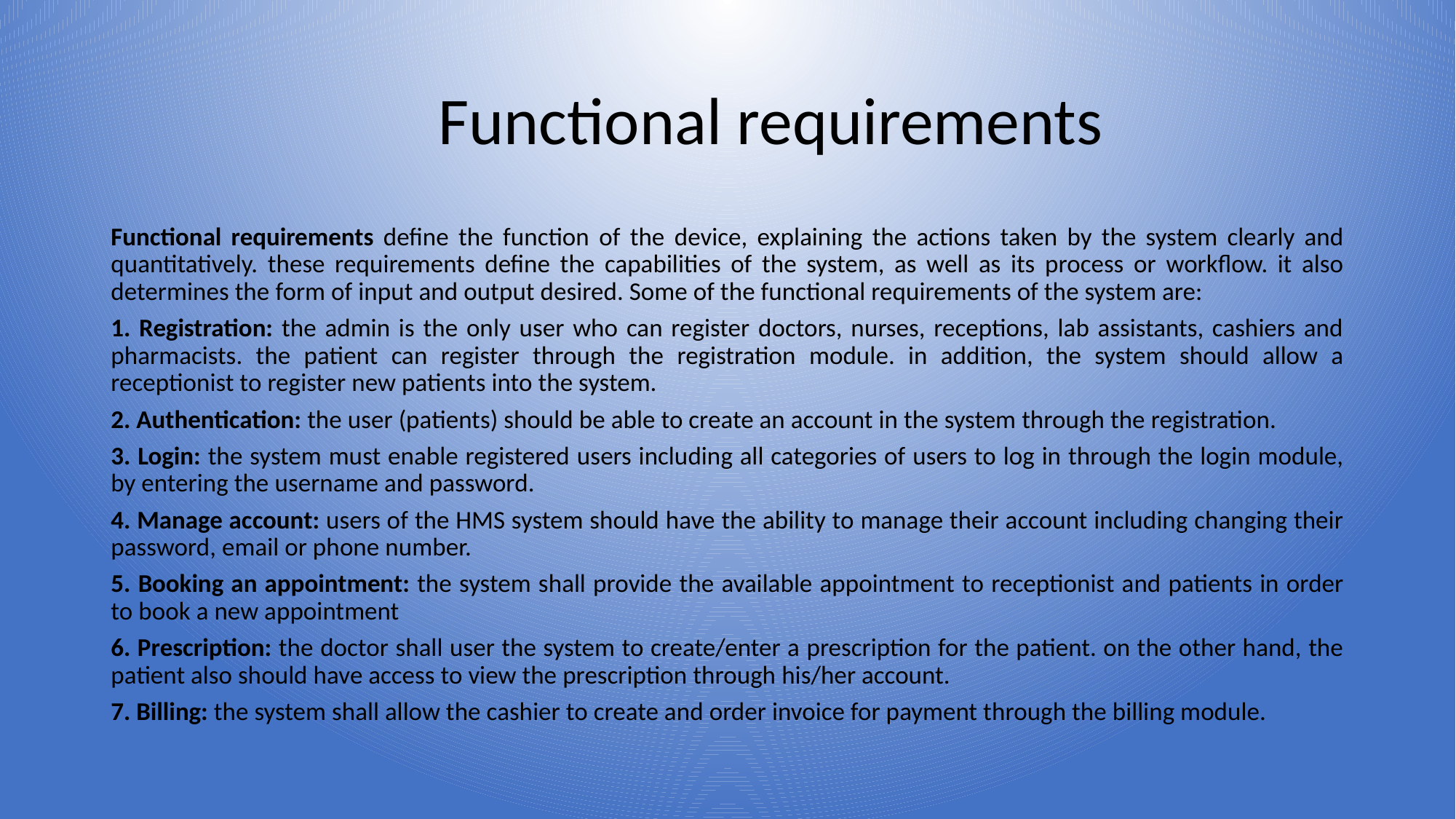

# Functional requirements
Functional requirements define the function of the device, explaining the actions taken by the system clearly and quantitatively. these requirements define the capabilities of the system, as well as its process or workflow. it also determines the form of input and output desired. Some of the functional requirements of the system are:
1. Registration: the admin is the only user who can register doctors, nurses, receptions, lab assistants, cashiers and pharmacists. the patient can register through the registration module. in addition, the system should allow a receptionist to register new patients into the system.
2. Authentication: the user (patients) should be able to create an account in the system through the registration.
3. Login: the system must enable registered users including all categories of users to log in through the login module, by entering the username and password.
4. Manage account: users of the HMS system should have the ability to manage their account including changing their password, email or phone number.
5. Booking an appointment: the system shall provide the available appointment to receptionist and patients in order to book a new appointment
6. Prescription: the doctor shall user the system to create/enter a prescription for the patient. on the other hand, the patient also should have access to view the prescription through his/her account.
7. Billing: the system shall allow the cashier to create and order invoice for payment through the billing module.